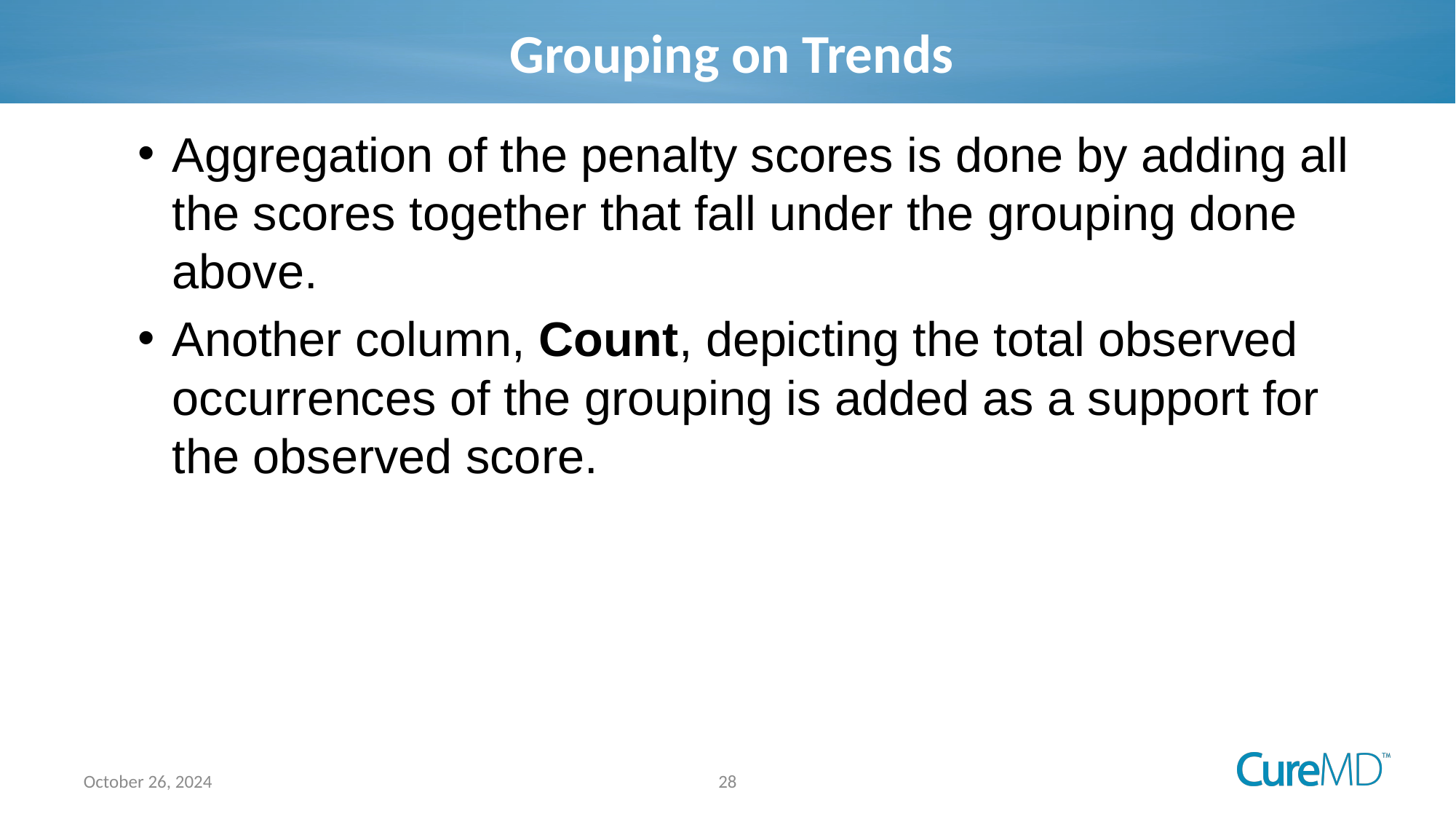

# Grouping on Trends
Aggregation of the penalty scores is done by adding all the scores together that fall under the grouping done above.
Another column, Count, depicting the total observed occurrences of the grouping is added as a support for the observed score.

28
October 26, 2024